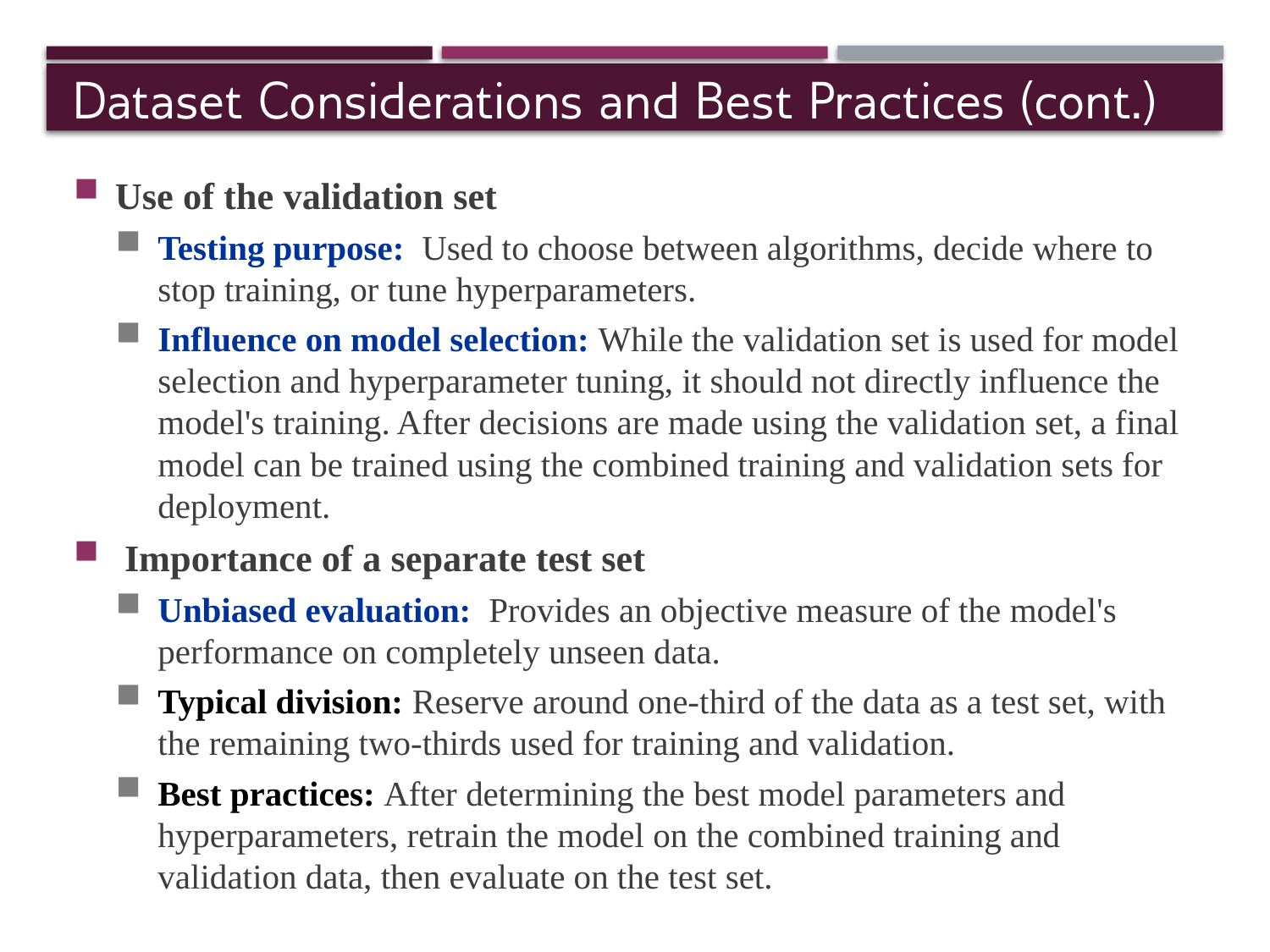

# Dataset Considerations and Best Practices (cont.)
Use of the validation set
Testing purpose:  Used to choose between algorithms, decide where to stop training, or tune hyperparameters.
Influence on model selection: While the validation set is used for model selection and hyperparameter tuning, it should not directly influence the model's training. After decisions are made using the validation set, a final model can be trained using the combined training and validation sets for deployment.
 Importance of a separate test set
Unbiased evaluation:  Provides an objective measure of the model's performance on completely unseen data.
Typical division: Reserve around one-third of the data as a test set, with the remaining two-thirds used for training and validation.
Best practices: After determining the best model parameters and hyperparameters, retrain the model on the combined training and validation data, then evaluate on the test set.